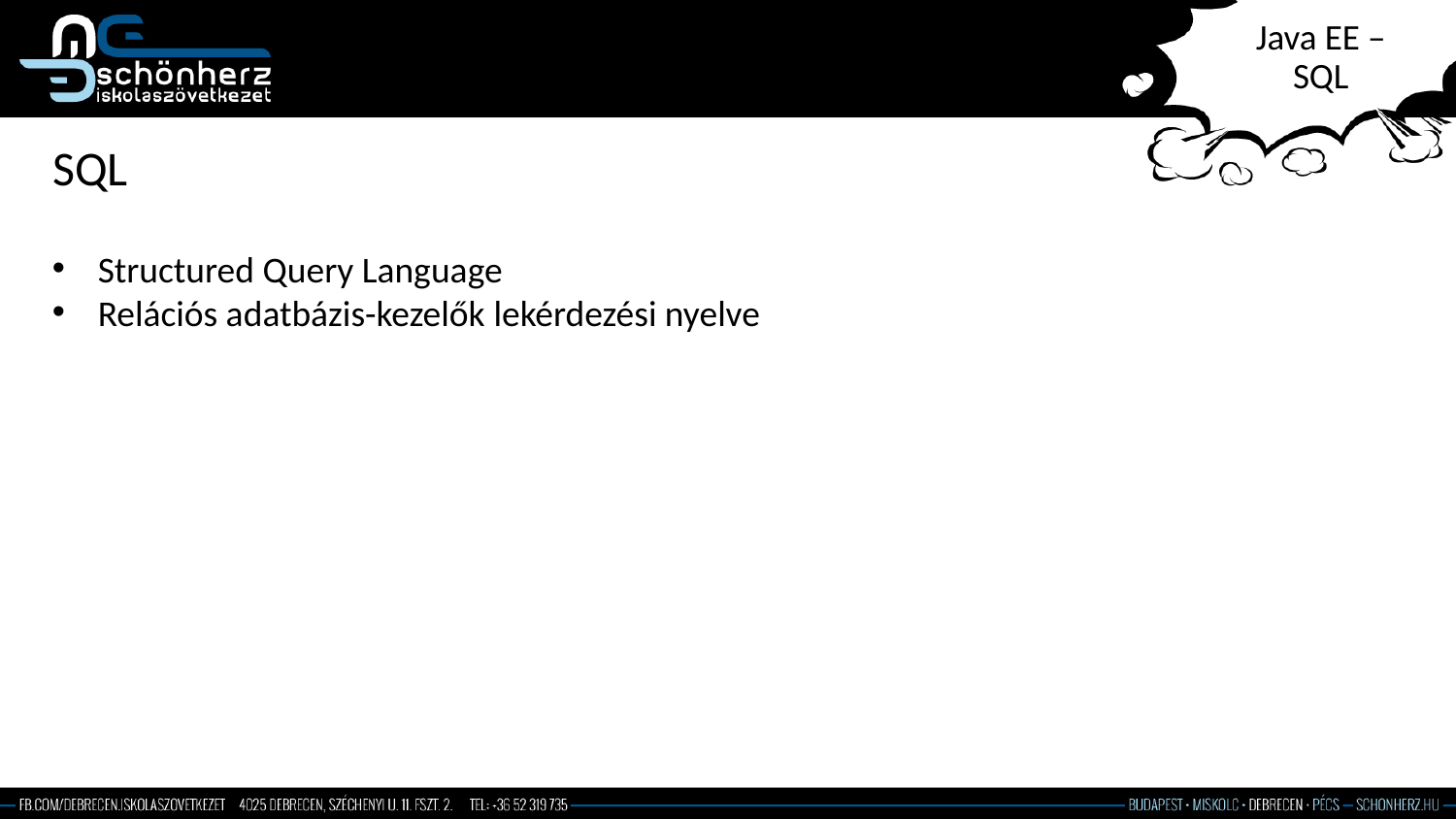

# Java EE – SQL
SQL
Structured Query Language
Relációs adatbázis-kezelők lekérdezési nyelve